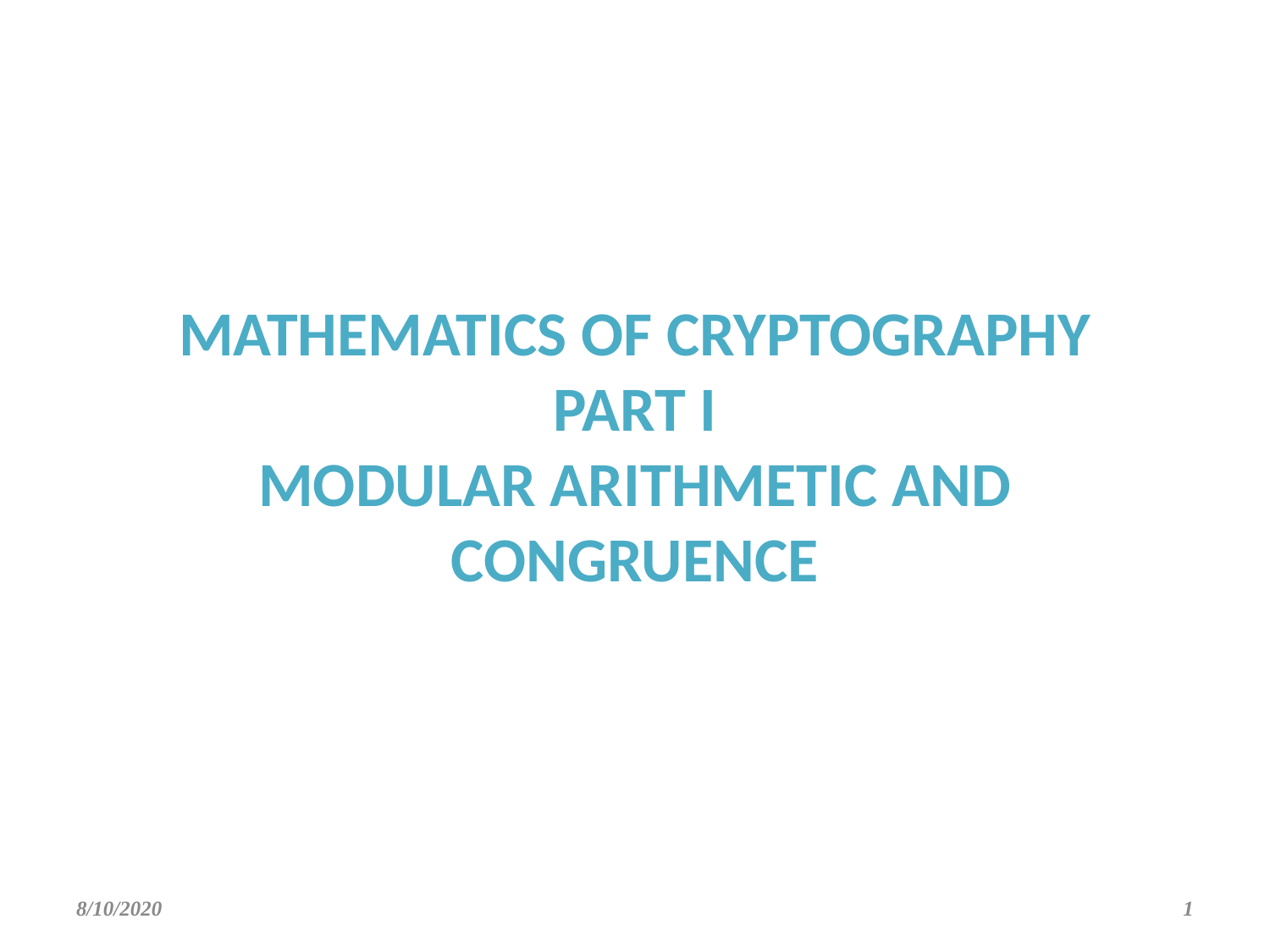

# MATHEMATICS OF CRYPTOGRAPHY PART I MODULAR ARITHMETIC AND CONGRUENCE
8/10/2020
1